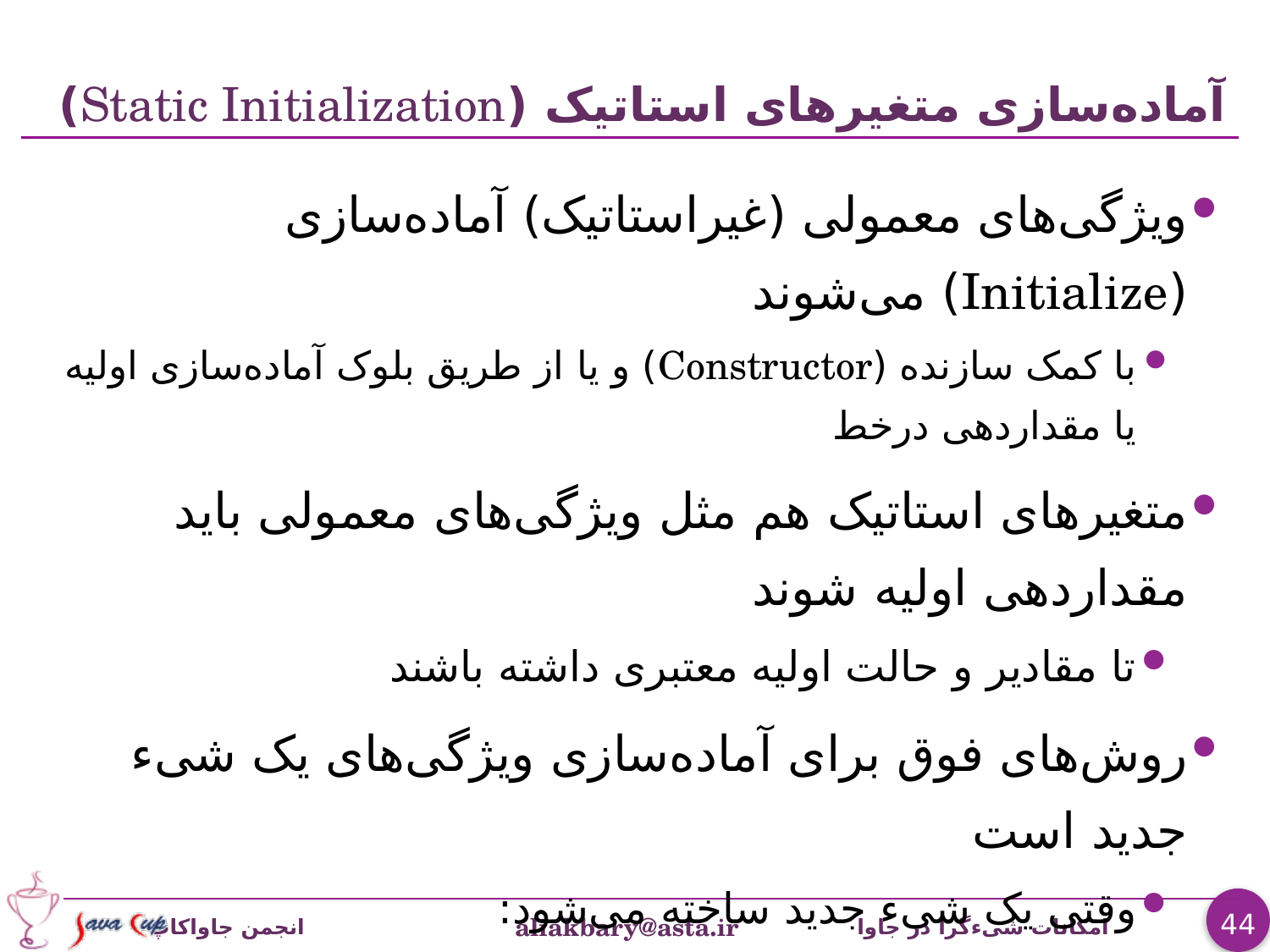

# آماده‌سازی متغیرهای استاتیک (Static Initialization)
ويژگی‌های معمولی (غیراستاتیک) آماده‌سازی (Initialize) می‌شوند
با کمک سازنده (Constructor) و یا از طريق بلوک آماده‌سازی اولیه یا مقداردهی درخط
متغیرهای استاتیک هم مثل ويژگی‌های معمولی باید مقداردهی اولیه شوند
تا مقادیر و حالت اولیه معتبری داشته باشند
روش‌های فوق برای آماده‌سازی ويژگی‌های یک شیء جدید است
وقتی یک شیء جدید ساخته می‌شود:
 با این روش‌ها ويژگی‌های شیء مقداردهی اولیه می‌شود
اما ويژگی‌های استاتیک مربوط به یک شیء نیستند (مربوط به کلاس هستند)
با کمک سازنده یا امکانات مشابه نمی‌توان متغیرهای استاتیک را مقداردهی اولیه کرد